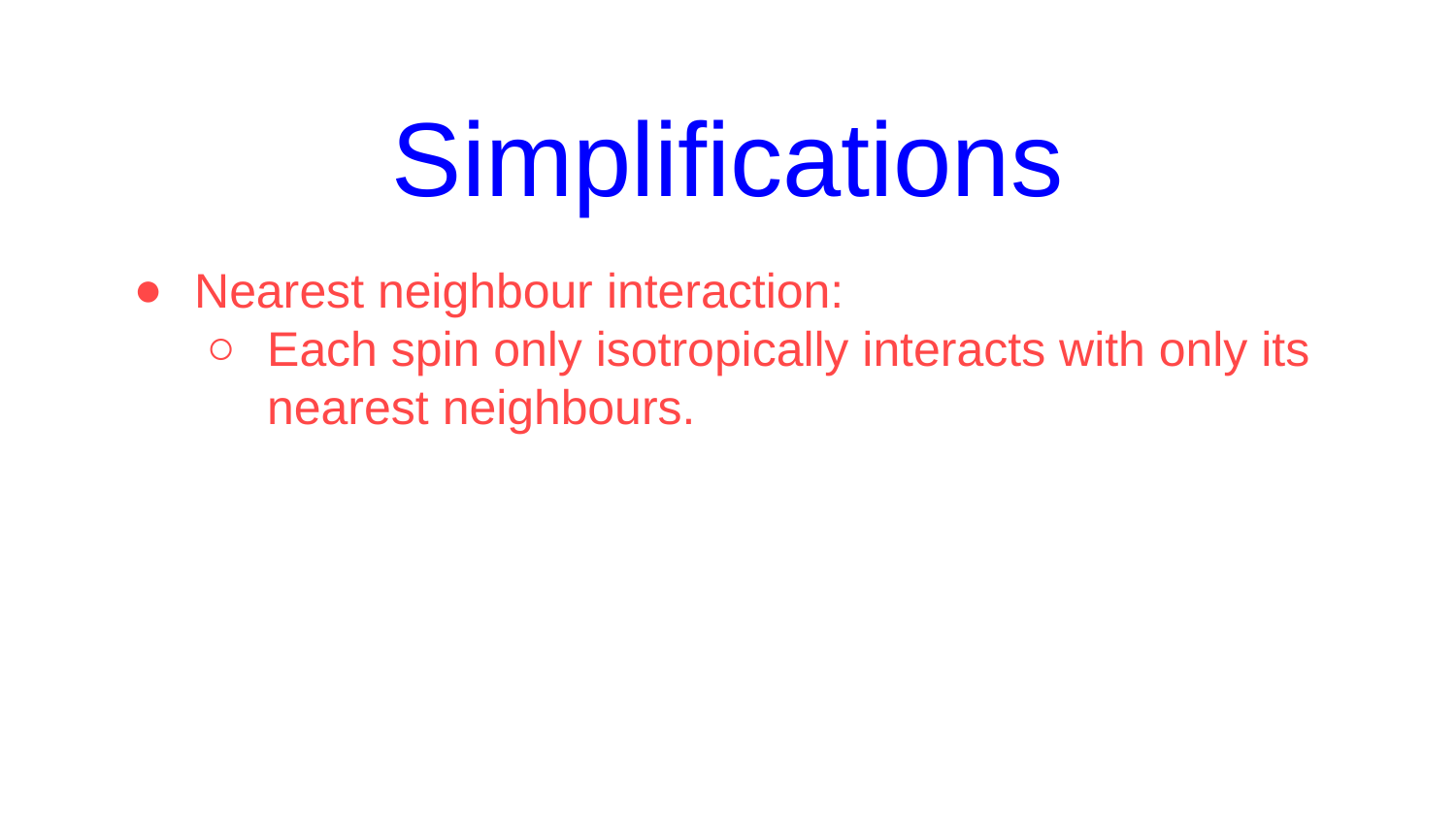

# Simplifications
Nearest neighbour interaction:
Each spin only isotropically interacts with only its nearest neighbours.